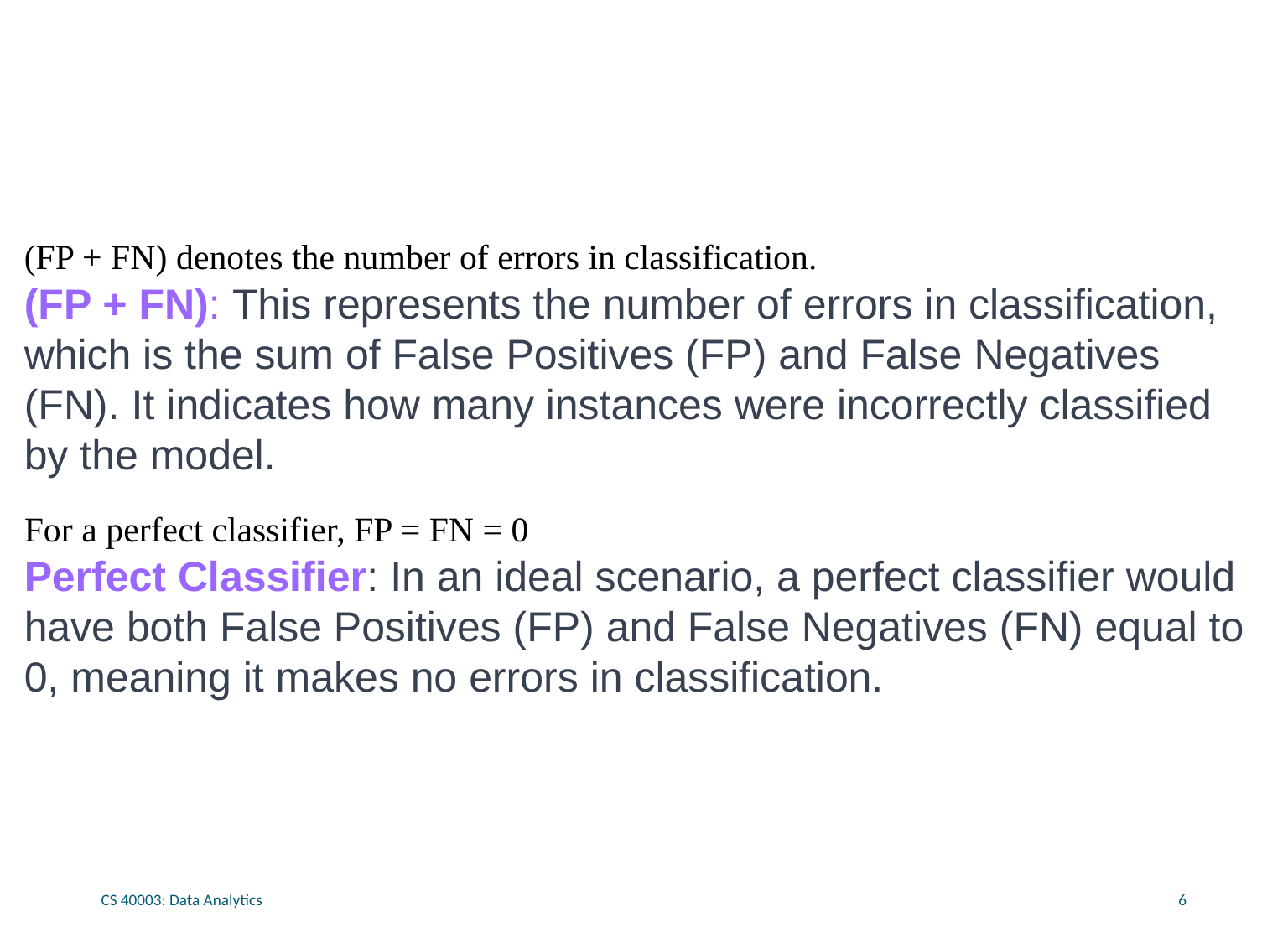

(FP + FN) denotes the number of errors in classification.
(FP + FN): This represents the number of errors in classification, which is the sum of False Positives (FP) and False Negatives (FN). It indicates how many instances were incorrectly classified by the model.

For a perfect classifier, FP = FN = 0
Perfect Classifier: In an ideal scenario, a perfect classifier would have both False Positives (FP) and False Negatives (FN) equal to 0, meaning it makes no errors in classification.
CS 40003: Data Analytics
6